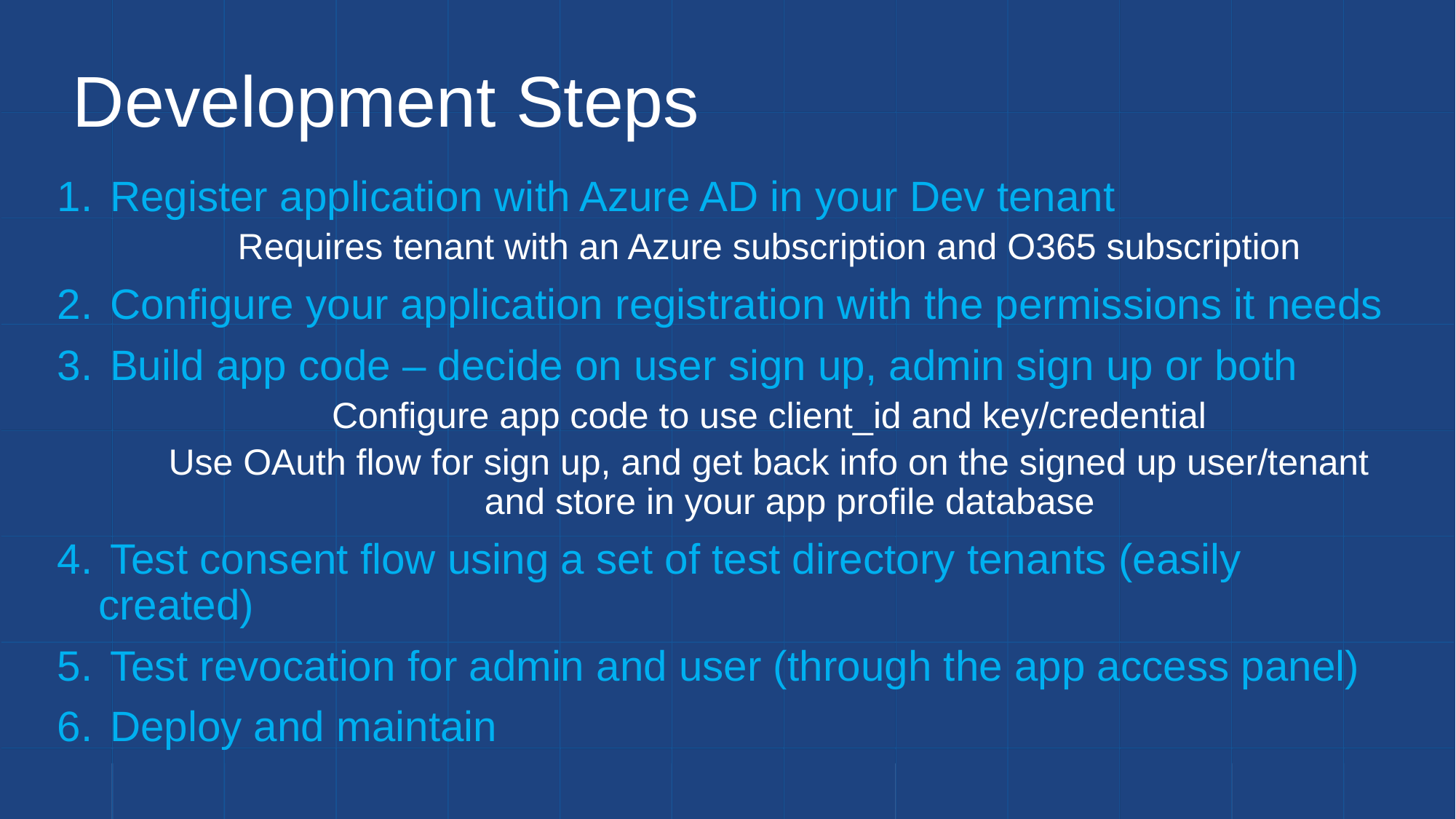

Development Steps
 Register application with Azure AD in your Dev tenant
Requires tenant with an Azure subscription and O365 subscription
 Configure your application registration with the permissions it needs
 Build app code – decide on user sign up, admin sign up or both
Configure app code to use client_id and key/credential
Use OAuth flow for sign up, and get back info on the signed up user/tenant and store in your app profile database
 Test consent flow using a set of test directory tenants (easily created)
 Test revocation for admin and user (through the app access panel)
 Deploy and maintain